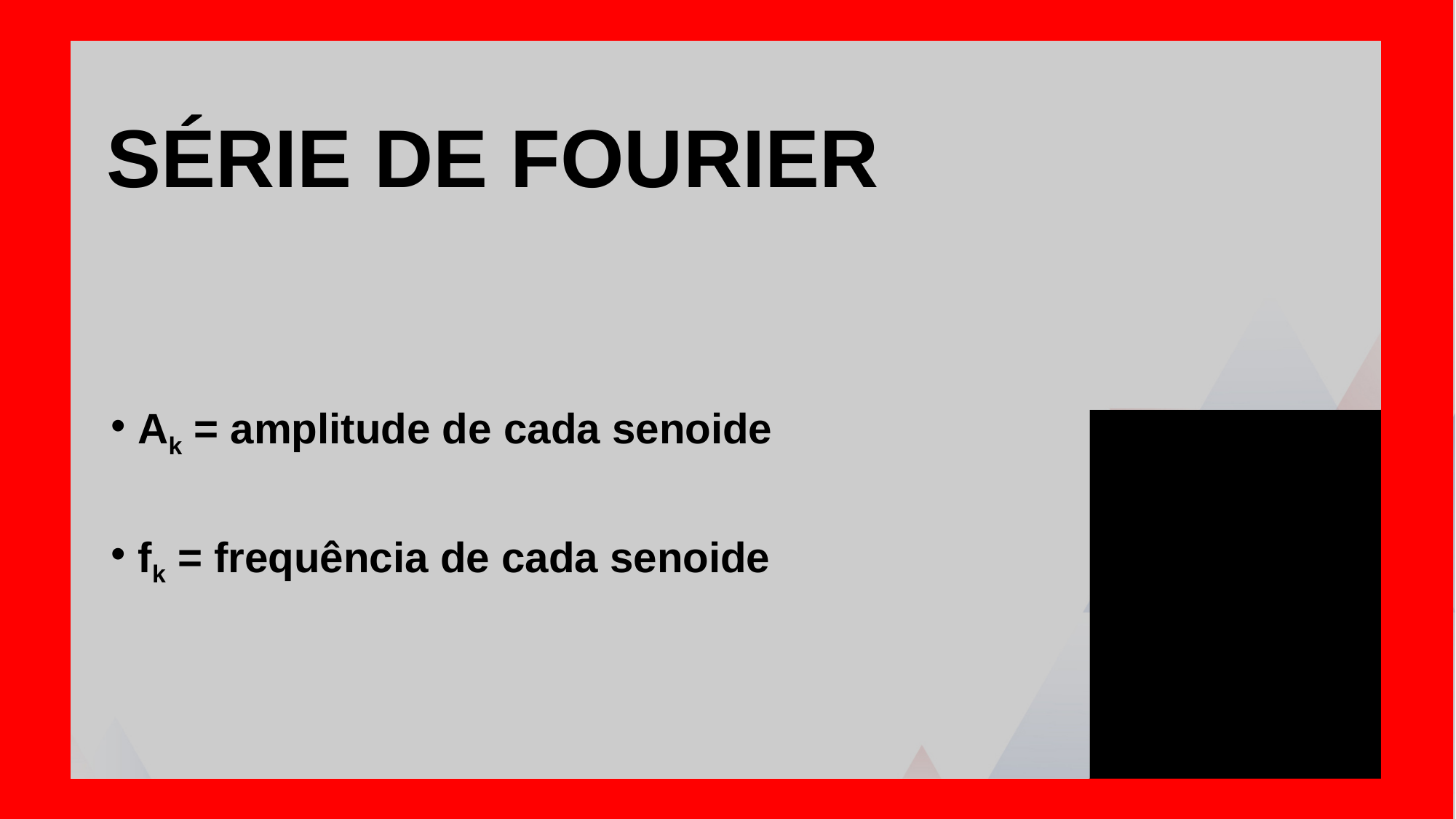

Série de fourier

Ak = amplitude de cada senoide

fk = frequência de cada senoide